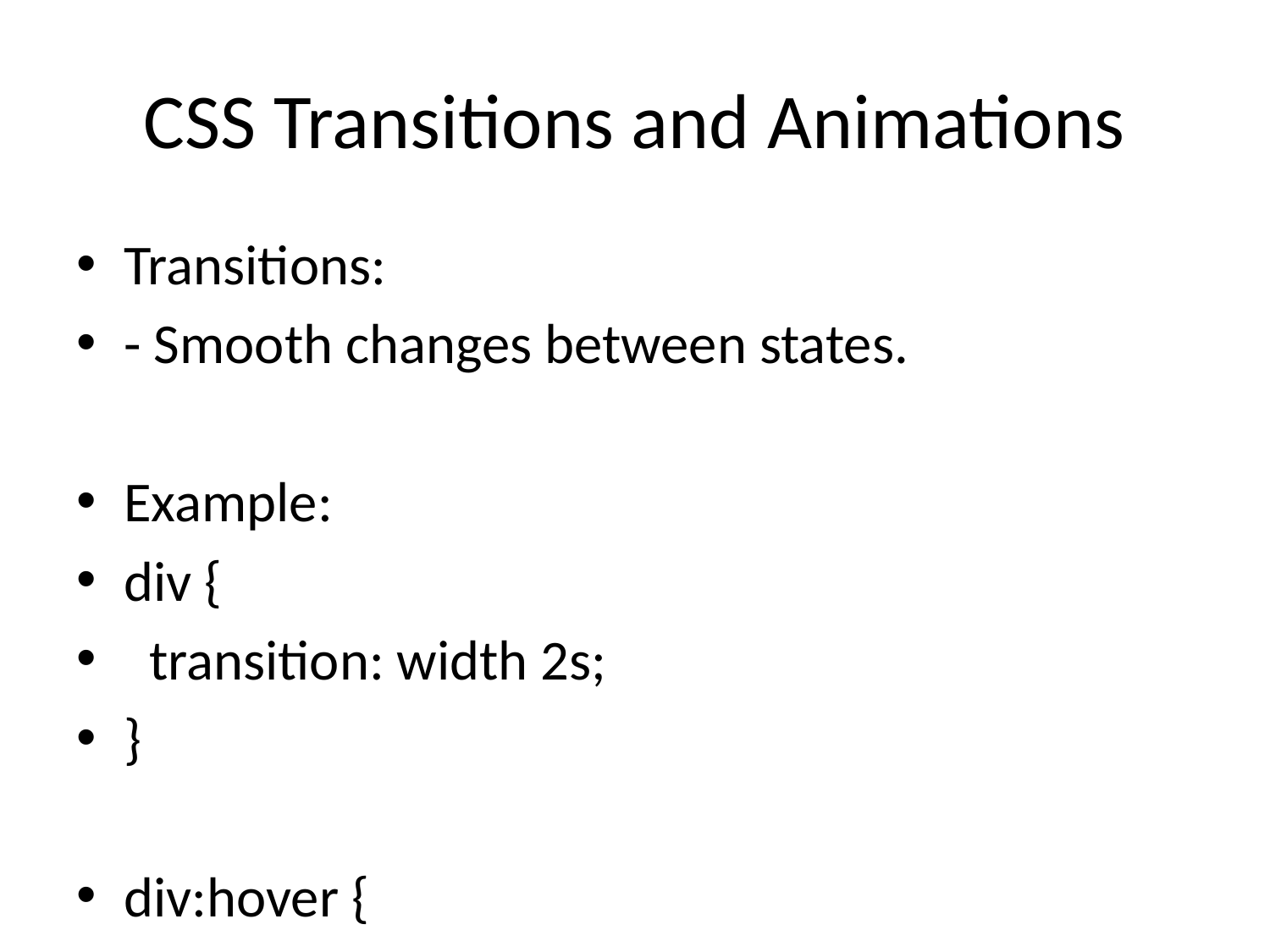

# CSS Transitions and Animations
Transitions:
- Smooth changes between states.

Example:
div {
  transition: width 2s;
}

div:hover {
  width: 200px;
}

Animations:
- More complex sequences of changes.

Example:
@keyframes example {
  from {background-color: red;}
  to {background-color: yellow;}
}
div {
  animation-name: example;
  animation-duration: 4s;
}